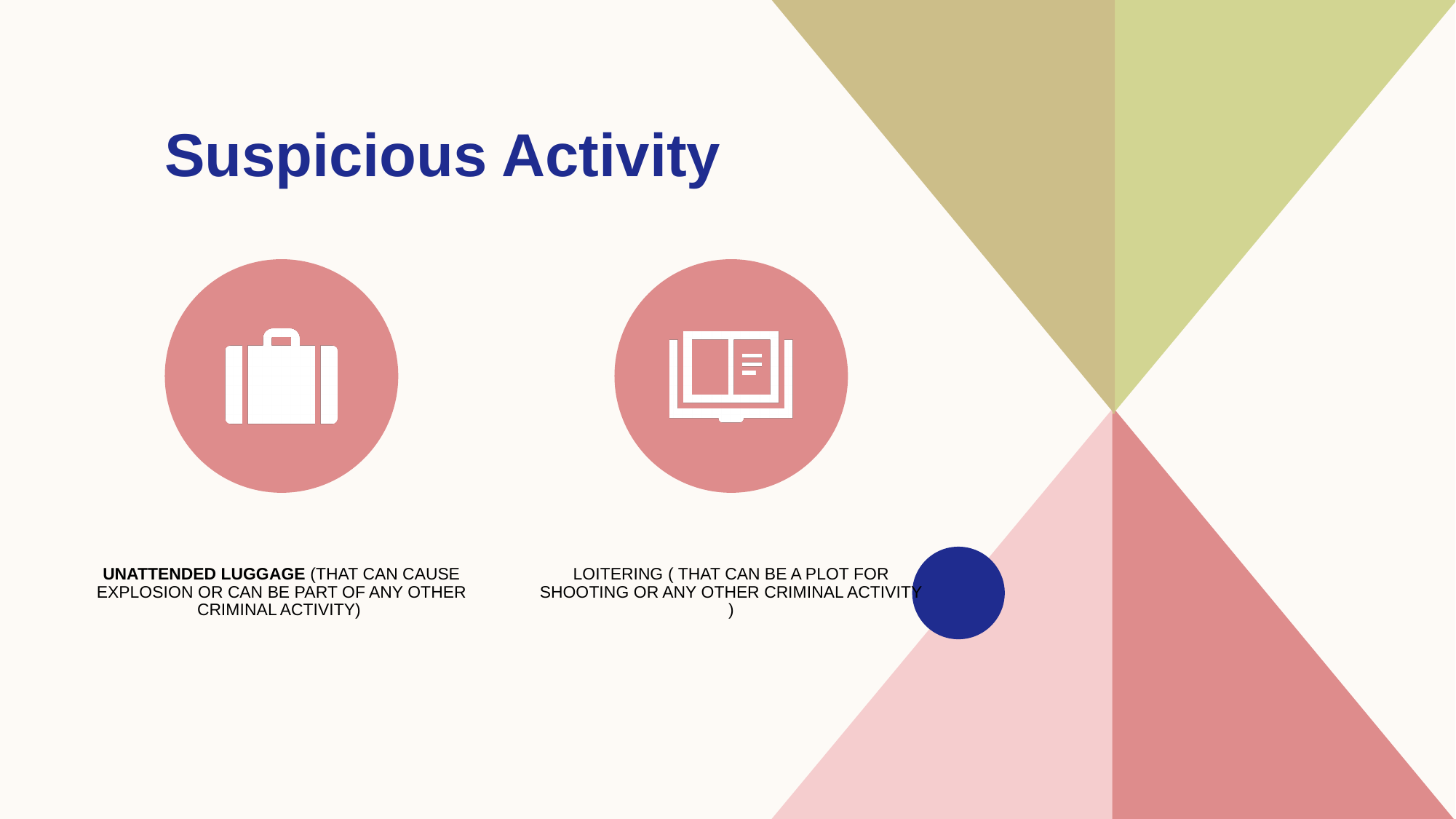

Suspicious Activity
Unattended Luggage (That can cause explosion or can be part of any other criminal activity)
Loitering ( That can be a plot for shooting or any other criminal activity )